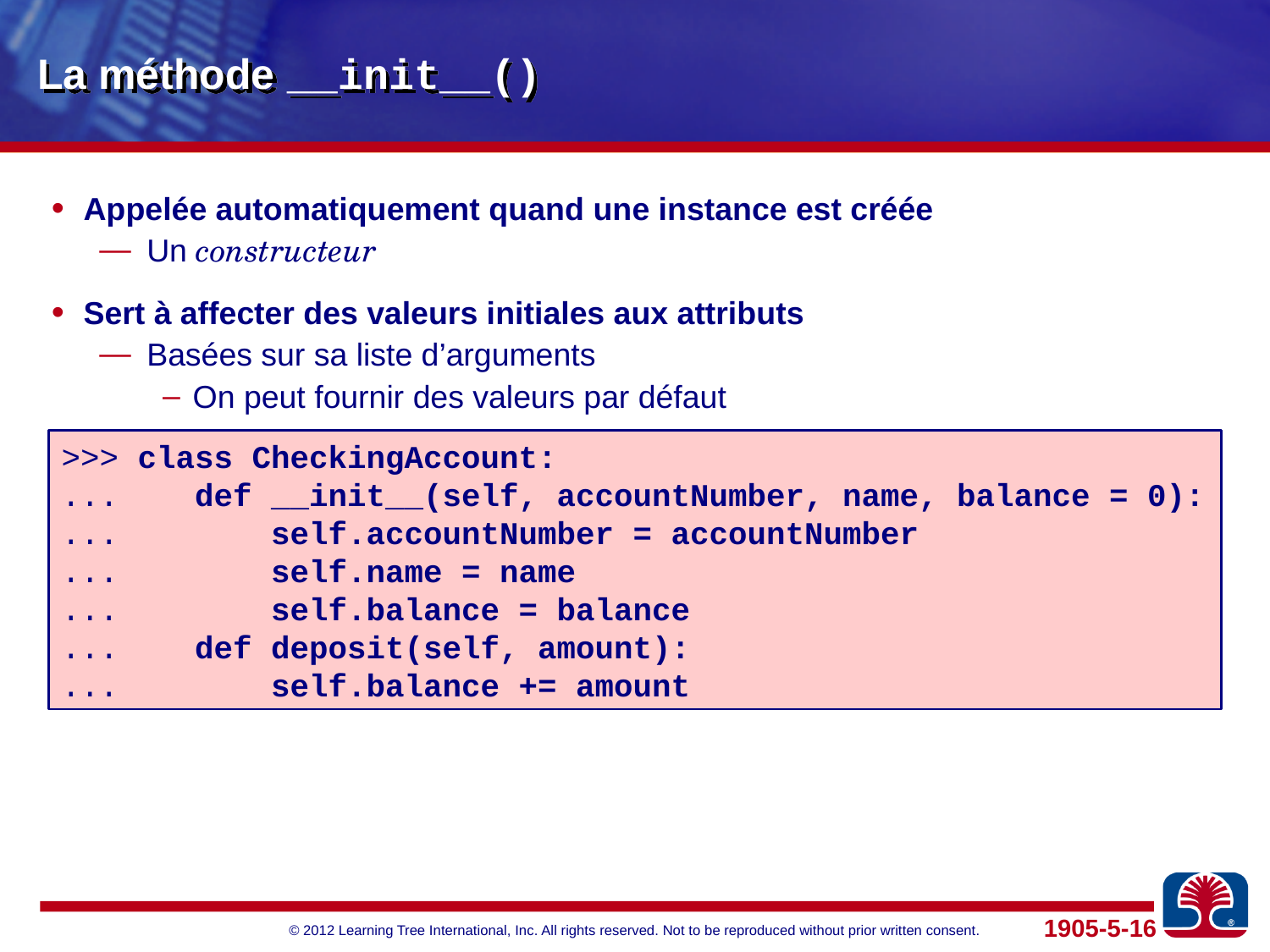

# La méthode __init__()
Appelée automatiquement quand une instance est créée
Un constructeur
Sert à affecter des valeurs initiales aux attributs
Basées sur sa liste d’arguments
On peut fournir des valeurs par défaut
>>> class CheckingAccount:
...    def __init__(self, accountNumber, name, balance = 0):
...        self.accountNumber = accountNumber
...        self.name = name
...        self.balance = balance
...    def deposit(self, amount):
...        self.balance += amount